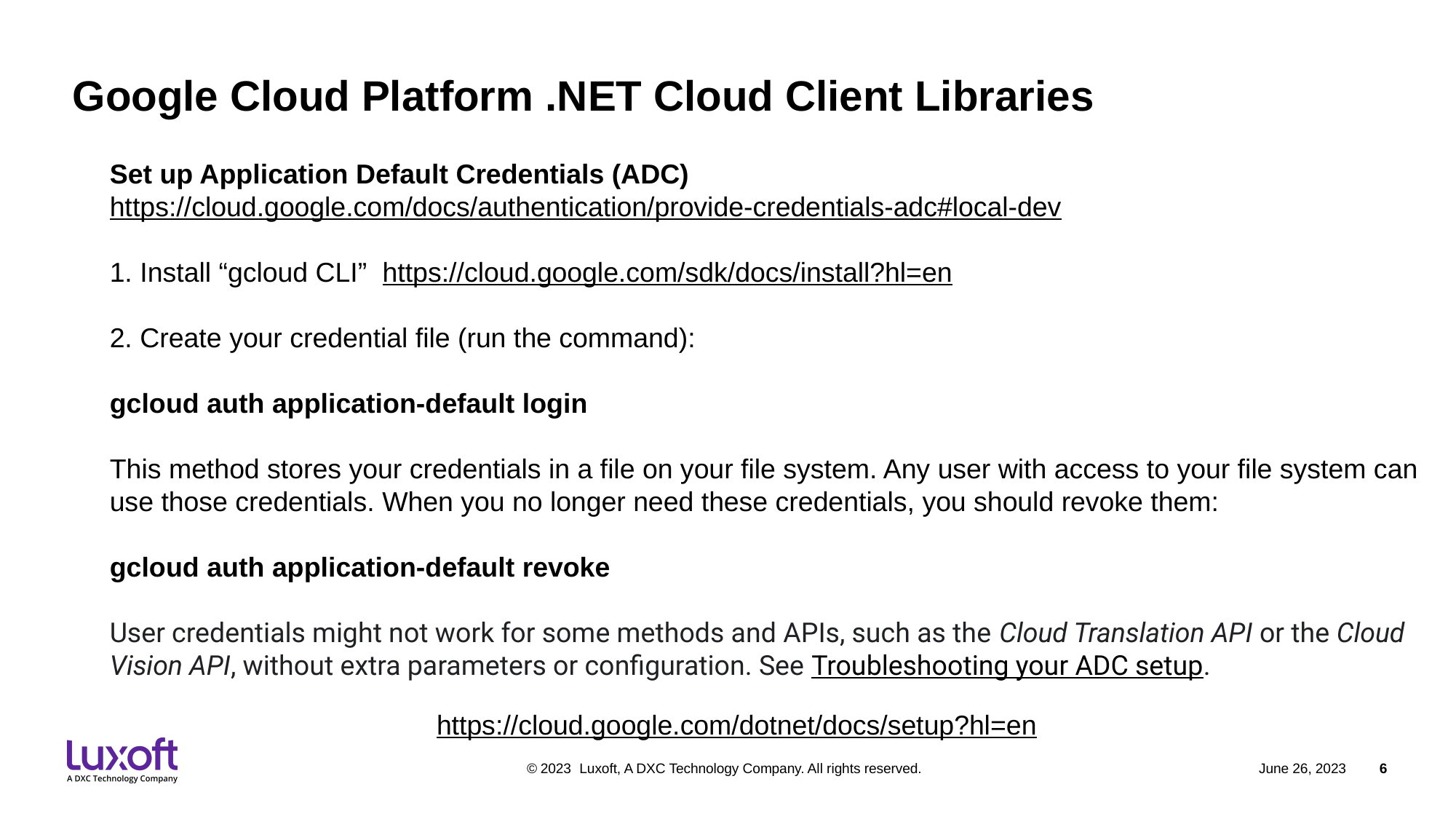

Google Cloud Platform .NET Cloud Client Libraries
Set up Application Default Credentials (ADC)
https://cloud.google.com/docs/authentication/provide-credentials-adc#local-dev

1. Install “gcloud CLI”  https://cloud.google.com/sdk/docs/install?hl=en

2. Create your credential file (run the command):

gcloud auth application-default login

This method stores your credentials in a file on your file system. Any user with access to your file system can use those credentials. When you no longer need these credentials, you should revoke them:

gcloud auth application-default revoke

User credentials might not work for some methods and APIs, such as the Cloud Translation API or the Cloud Vision API, without extra parameters or configuration. See Troubleshooting your ADC setup.

https://cloud.google.com/dotnet/docs/setup?hl=en